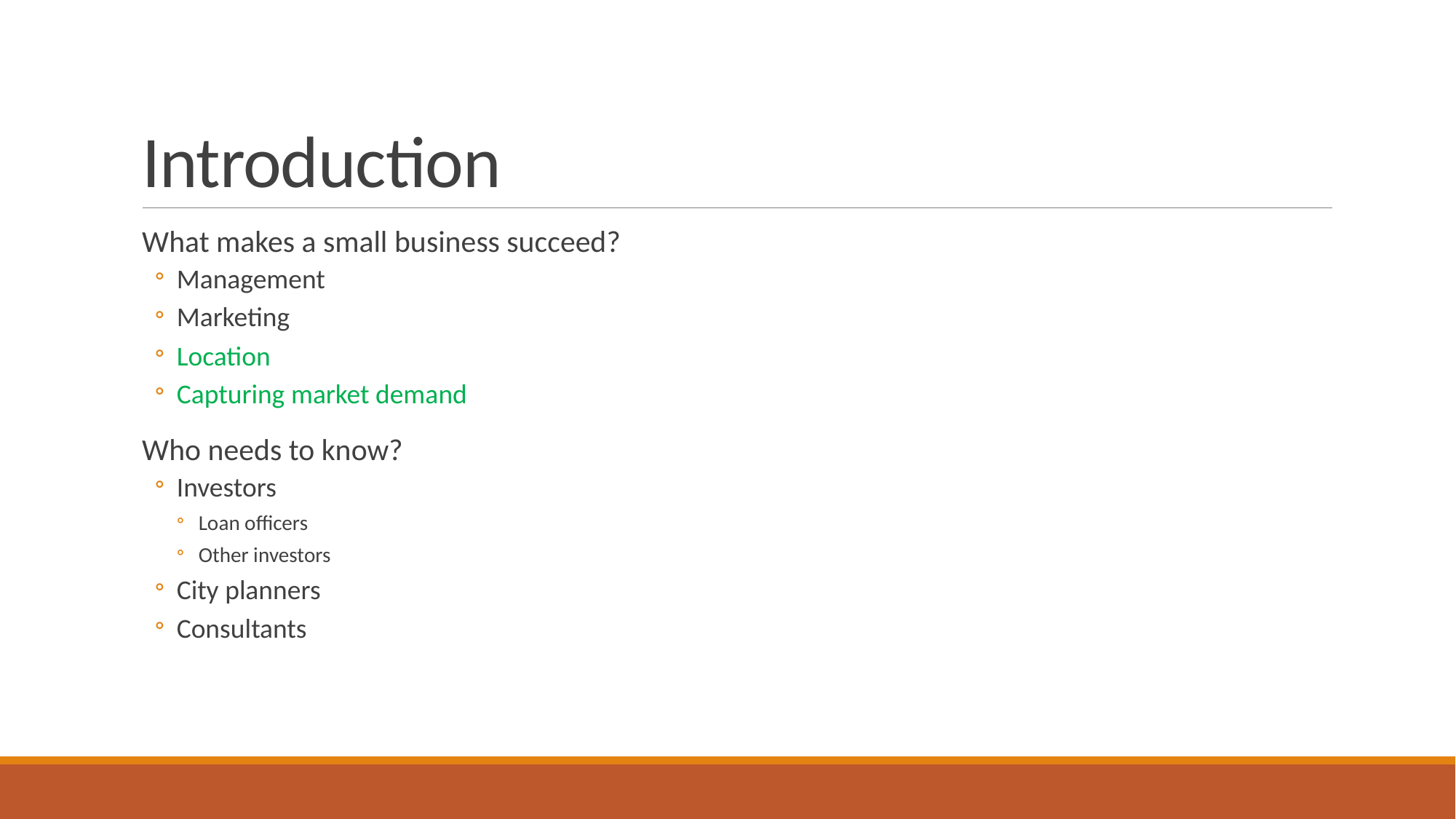

# Introduction
What makes a small business succeed?
Management
Marketing
Location
Capturing market demand
Who needs to know?
Investors
Loan officers
Other investors
City planners
Consultants